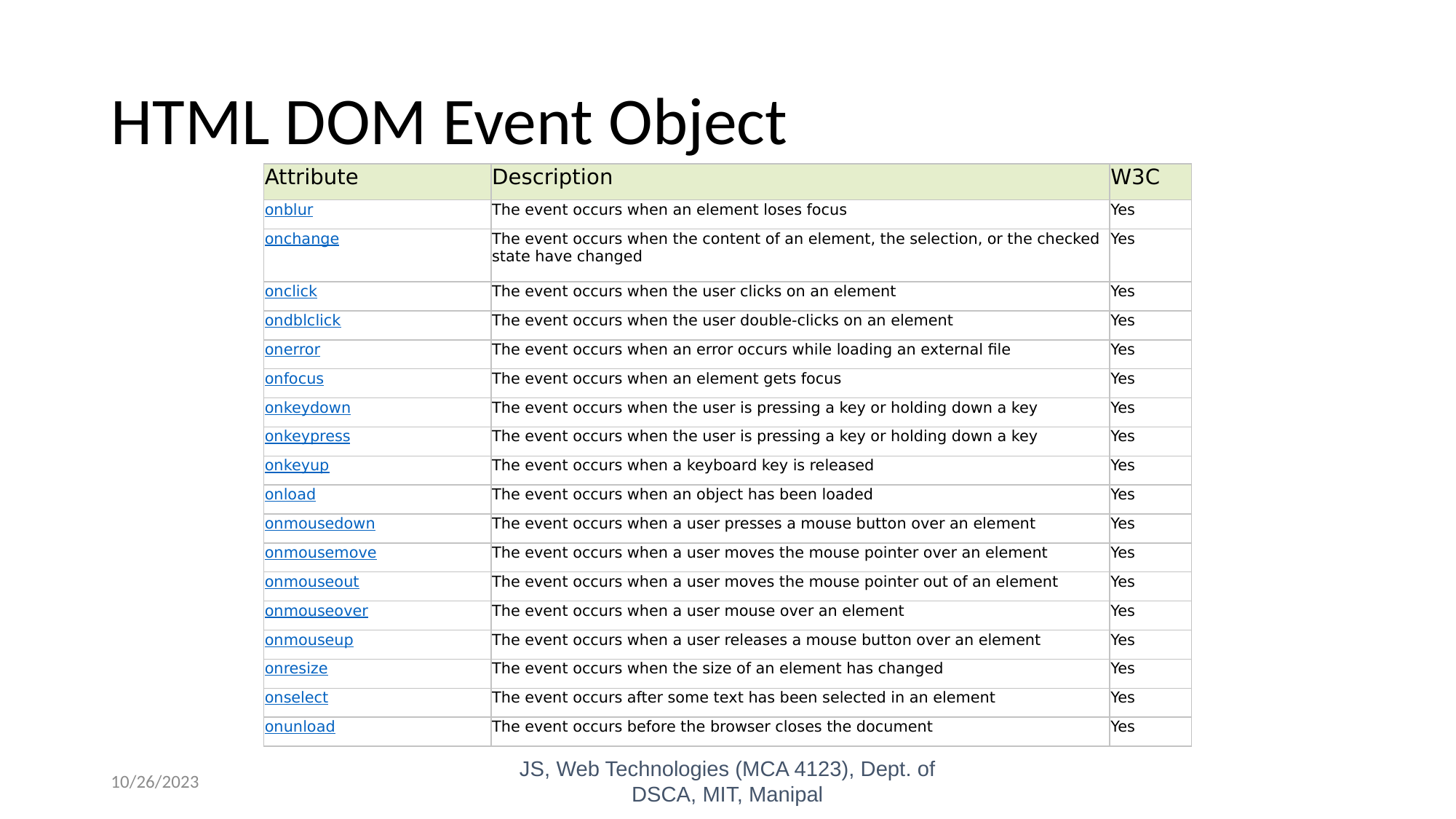

# HTML DOM Event Object
| Attribute | Description | W3C |
| --- | --- | --- |
| onblur | The event occurs when an element loses focus | Yes |
| onchange | The event occurs when the content of an element, the selection, or the checked state have changed | Yes |
| onclick | The event occurs when the user clicks on an element | Yes |
| ondblclick | The event occurs when the user double-clicks on an element | Yes |
| onerror | The event occurs when an error occurs while loading an external file | Yes |
| onfocus | The event occurs when an element gets focus | Yes |
| onkeydown | The event occurs when the user is pressing a key or holding down a key | Yes |
| onkeypress | The event occurs when the user is pressing a key or holding down a key | Yes |
| onkeyup | The event occurs when a keyboard key is released | Yes |
| onload | The event occurs when an object has been loaded | Yes |
| onmousedown | The event occurs when a user presses a mouse button over an element | Yes |
| onmousemove | The event occurs when a user moves the mouse pointer over an element | Yes |
| onmouseout | The event occurs when a user moves the mouse pointer out of an element | Yes |
| onmouseover | The event occurs when a user mouse over an element | Yes |
| onmouseup | The event occurs when a user releases a mouse button over an element | Yes |
| onresize | The event occurs when the size of an element has changed | Yes |
| onselect | The event occurs after some text has been selected in an element | Yes |
| onunload | The event occurs before the browser closes the document | Yes |
10/26/2023
JS, Web Technologies (MCA 4123), Dept. of DSCA, MIT, Manipal
12